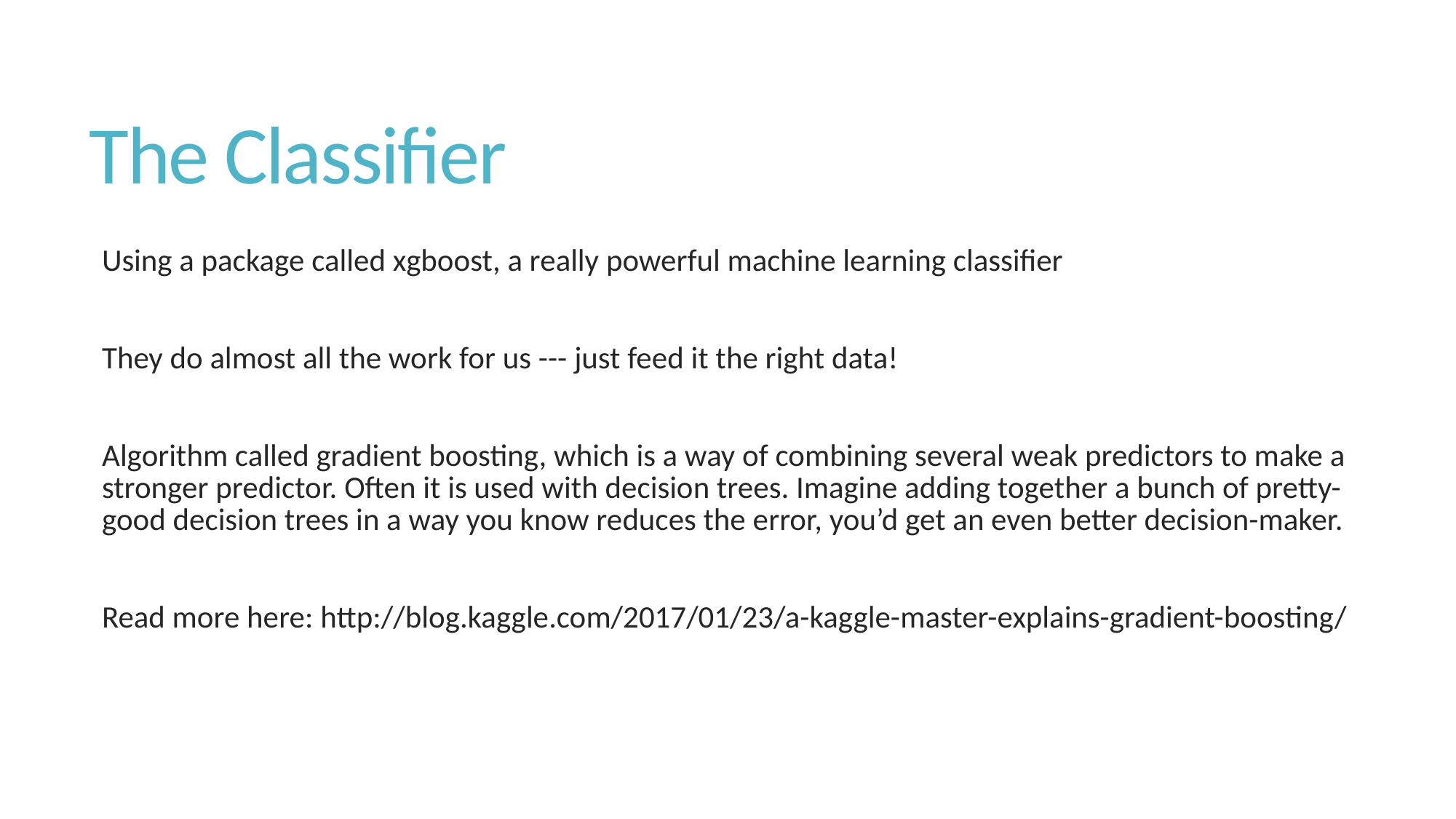

# The Classifier
Using a package called xgboost, a really powerful machine learning classifier

They do almost all the work for us --- just feed it the right data!

Algorithm called gradient boosting, which is a way of combining several weak predictors to make a stronger predictor. Often it is used with decision trees. Imagine adding together a bunch of pretty-good decision trees in a way you know reduces the error, you’d get an even better decision-maker.

Read more here: http://blog.kaggle.com/2017/01/23/a-kaggle-master-explains-gradient-boosting/